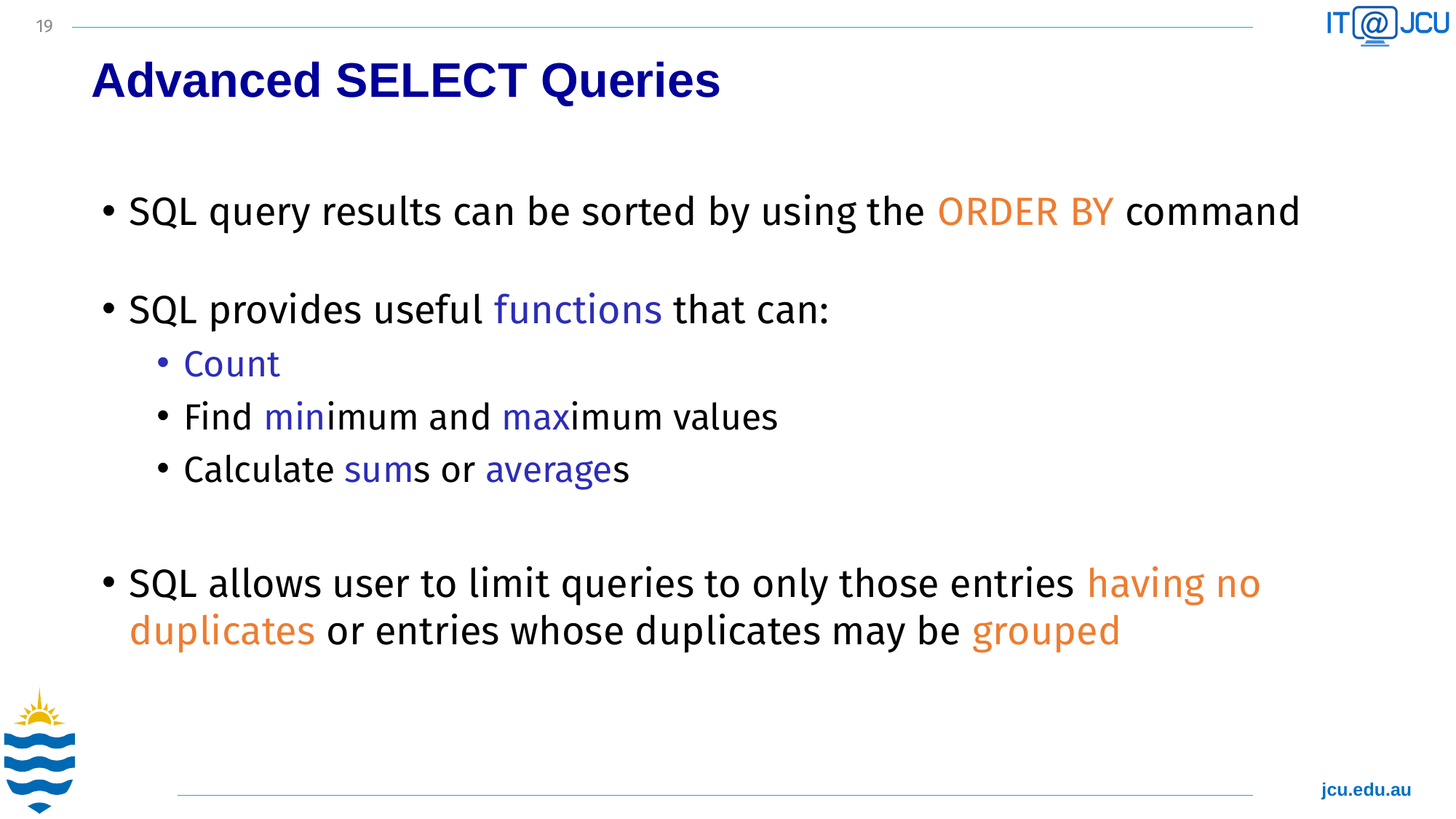

19
# Advanced SELECT Queries
SQL query results can be sorted by using the ORDER BY command

SQL provides useful functions that can:
Count
Find minimum and maximum values
Calculate sums or averages

SQL allows user to limit queries to only those entries having no duplicates or entries whose duplicates may be grouped